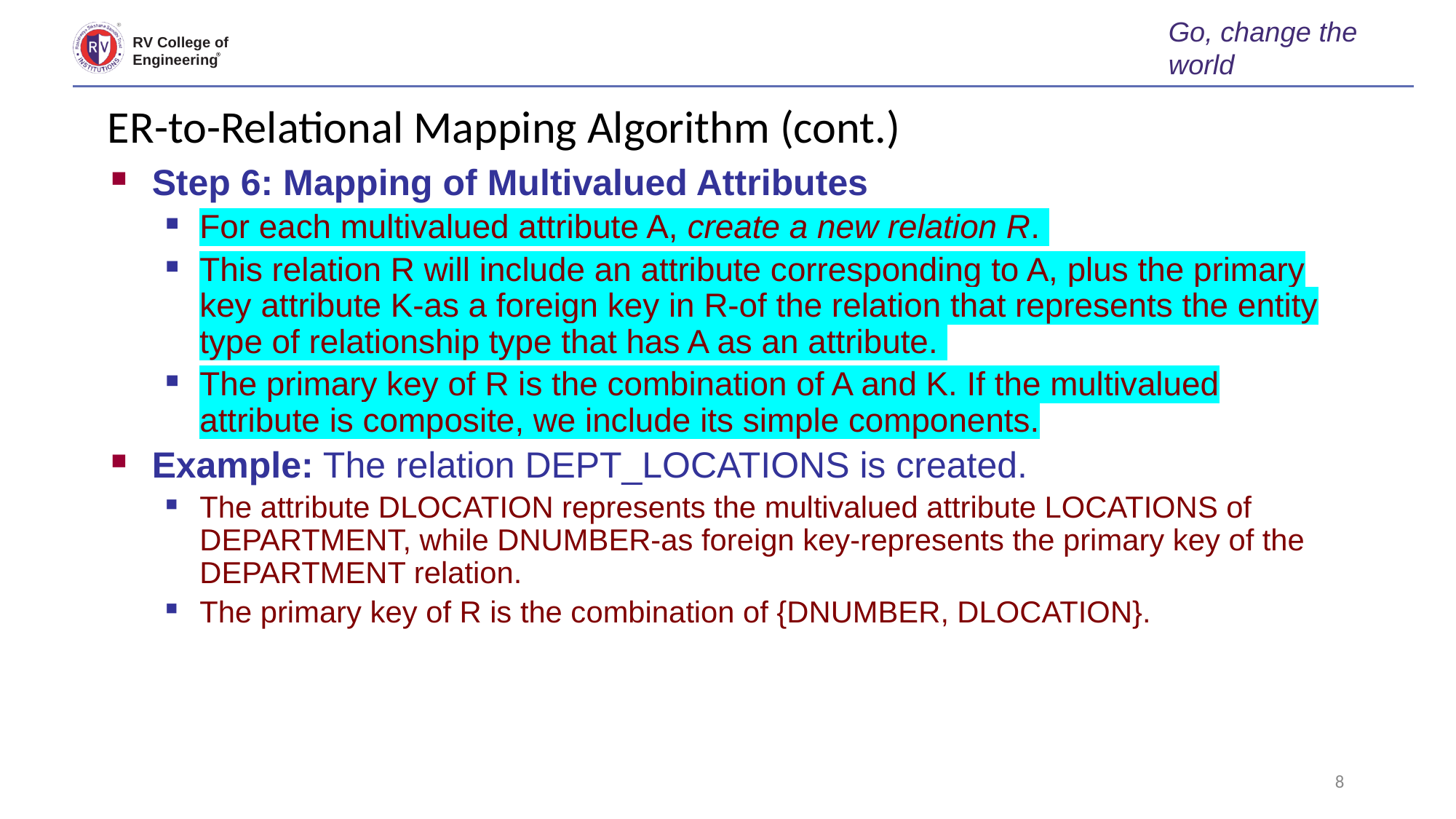

Go, change the world

RV College of
Engineering

# ER-to-Relational Mapping Algorithm (cont.)
Step 6: Mapping of Multivalued Attributes
For each multivalued attribute A, create a new relation R.
This relation R will include an attribute corresponding to A, plus the primary key attribute K-as a foreign key in R-of the relation that represents the entity type of relationship type that has A as an attribute.
The primary key of R is the combination of A and K. If the multivalued attribute is composite, we include its simple components.
Example: The relation DEPT_LOCATIONS is created.
The attribute DLOCATION represents the multivalued attribute LOCATIONS of DEPARTMENT, while DNUMBER-as foreign key-represents the primary key of the DEPARTMENT relation.
The primary key of R is the combination of {DNUMBER, DLOCATION}.

8